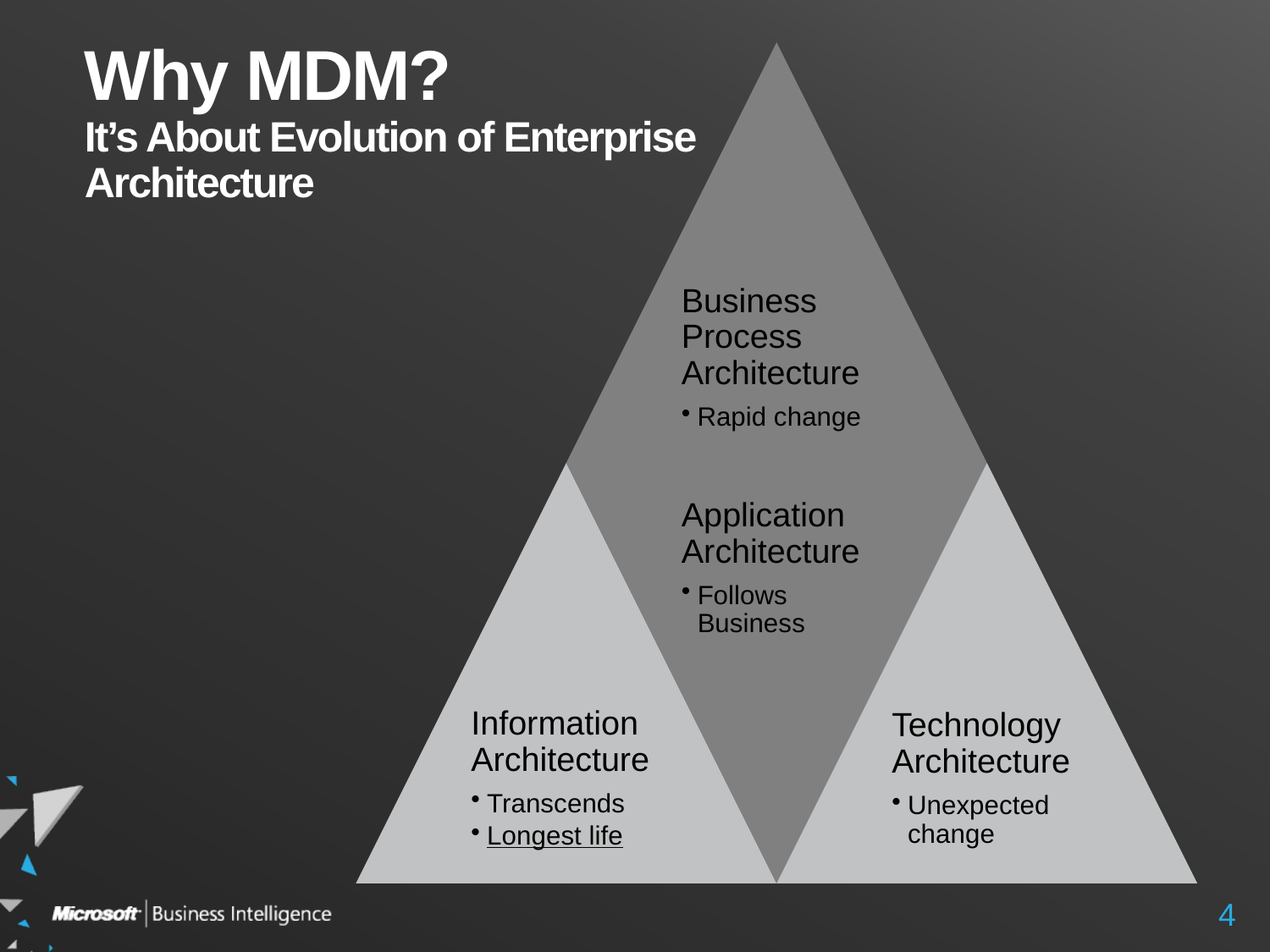

# Why MDM? It’s About Evolution of Enterprise Architecture
Business Process Architecture
Rapid change
Information Architecture
Transcends
Longest life
Application Architecture
Follows Business
Technology Architecture
Unexpected change